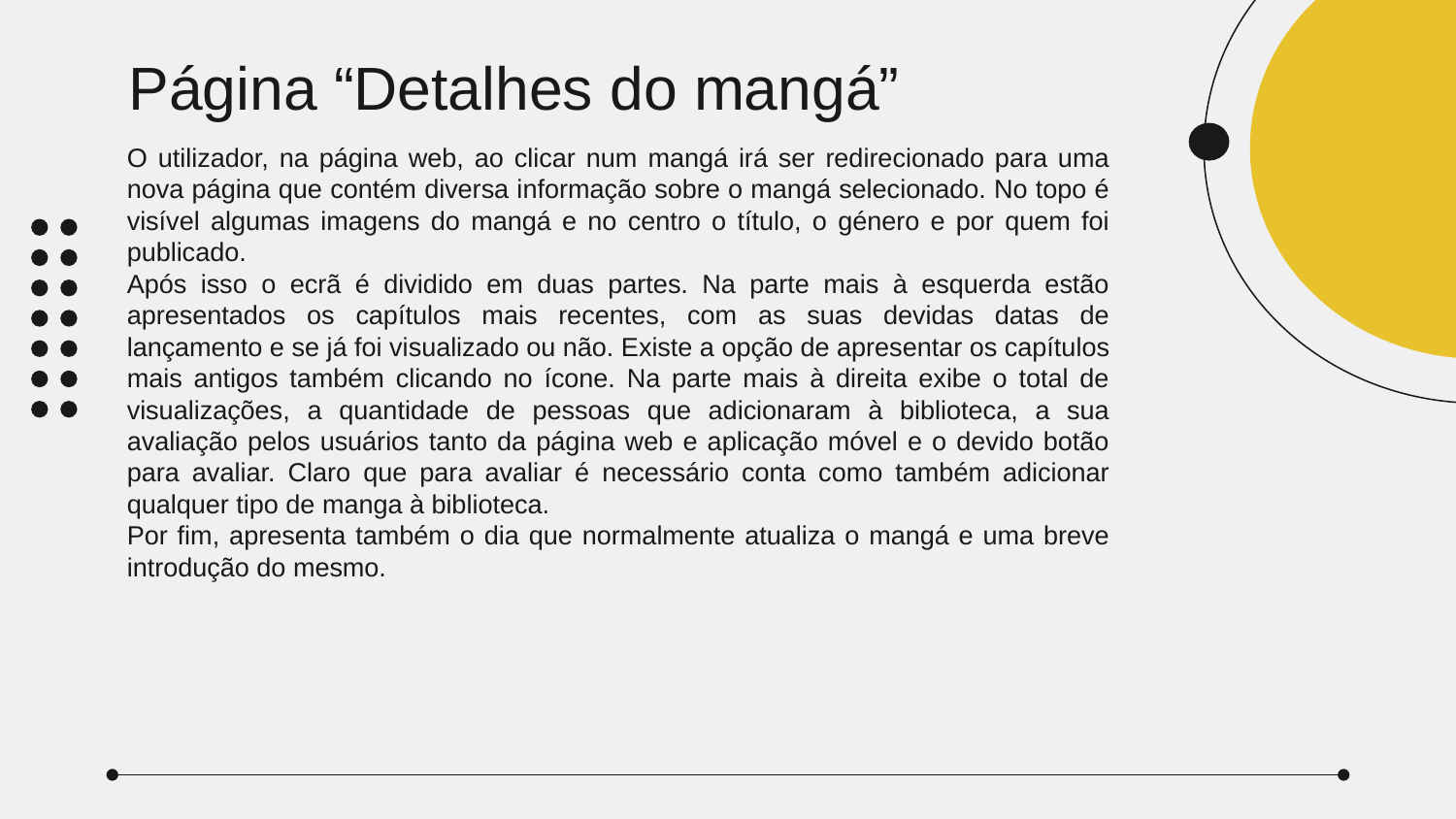

# Página “Detalhes do mangá”
O utilizador, na página web, ao clicar num mangá irá ser redirecionado para uma nova página que contém diversa informação sobre o mangá selecionado. No topo é visível algumas imagens do mangá e no centro o título, o género e por quem foi publicado.
Após isso o ecrã é dividido em duas partes. Na parte mais à esquerda estão apresentados os capítulos mais recentes, com as suas devidas datas de lançamento e se já foi visualizado ou não. Existe a opção de apresentar os capítulos mais antigos também clicando no ícone. Na parte mais à direita exibe o total de visualizações, a quantidade de pessoas que adicionaram à biblioteca, a sua avaliação pelos usuários tanto da página web e aplicação móvel e o devido botão para avaliar. Claro que para avaliar é necessário conta como também adicionar qualquer tipo de manga à biblioteca.
Por fim, apresenta também o dia que normalmente atualiza o mangá e uma breve introdução do mesmo.